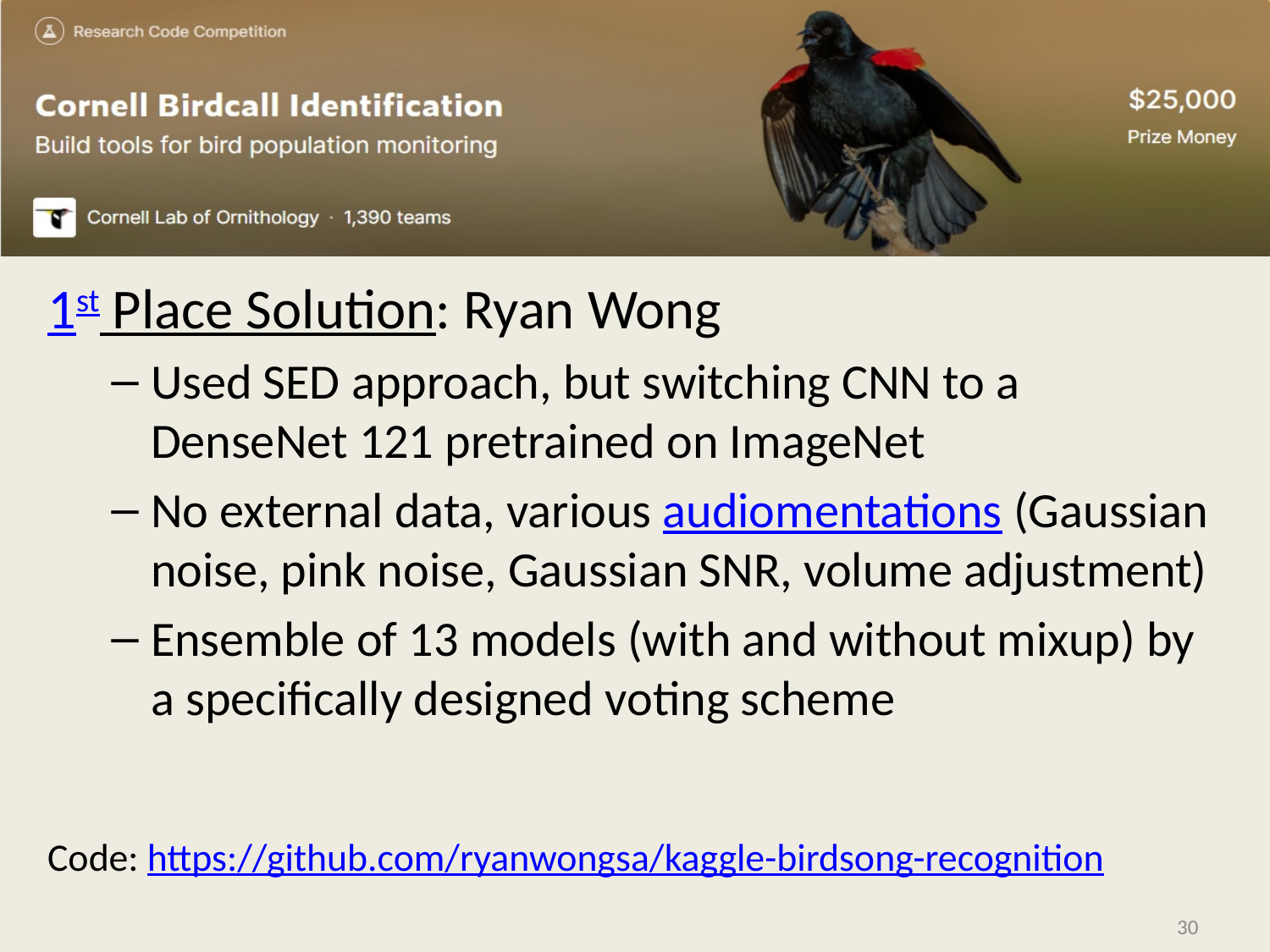

1st Place Solution: Ryan Wong
Used SED approach, but switching CNN to a DenseNet 121 pretrained on ImageNet
No external data, various audiomentations (Gaussian noise, pink noise, Gaussian SNR, volume adjustment)
Ensemble of 13 models (with and without mixup) by a specifically designed voting scheme

Code: https://github.com/ryanwongsa/kaggle-birdsong-recognition
30